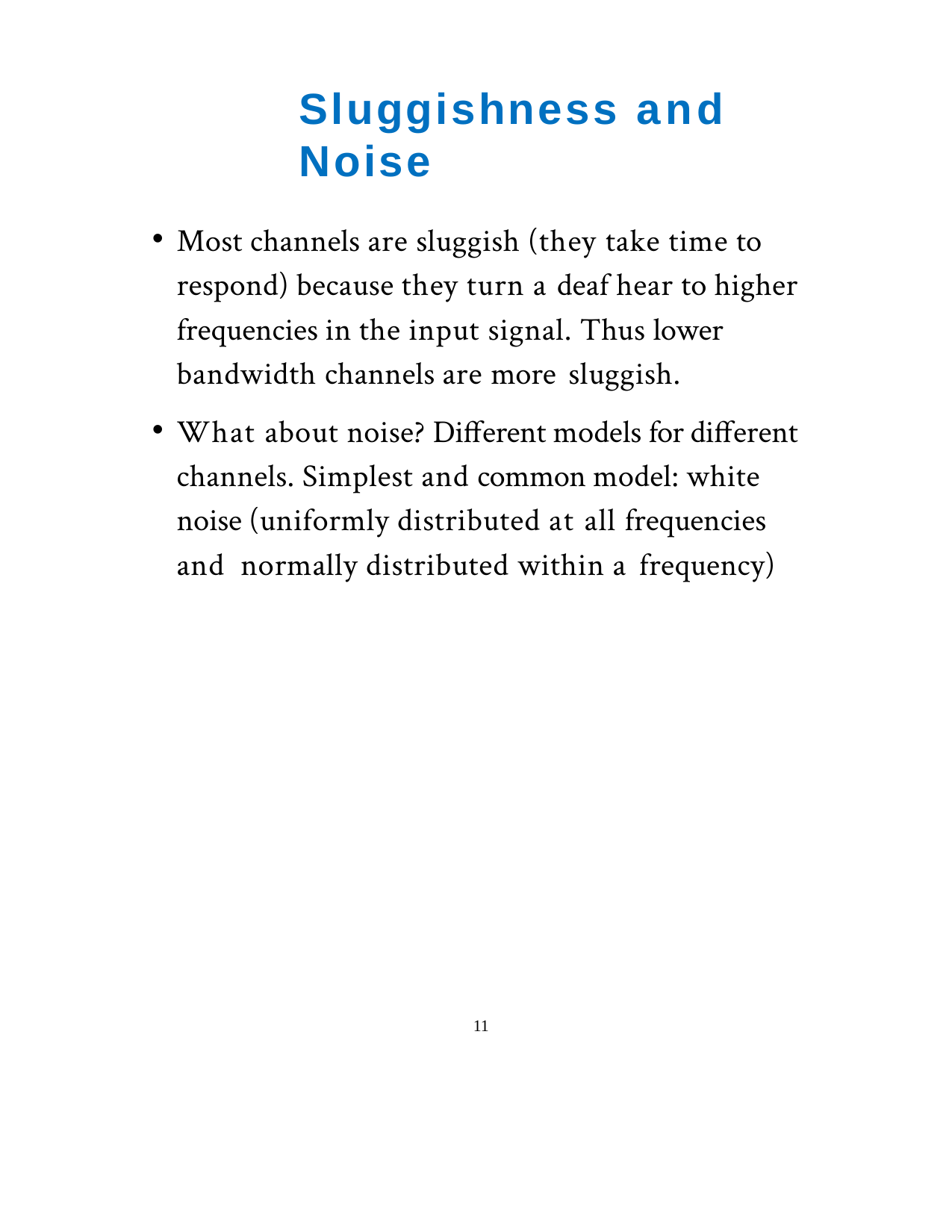

Sluggishness and Noise
Most channels are sluggish (they take time to  respond) because they turn a deaf hear to higher  frequencies in the input signal. Thus lower  bandwidth channels are more sluggish.
What about noise? Different models for different  channels. Simplest and common model: white  noise (uniformly distributed at all frequencies and  normally distributed within a frequency)
11